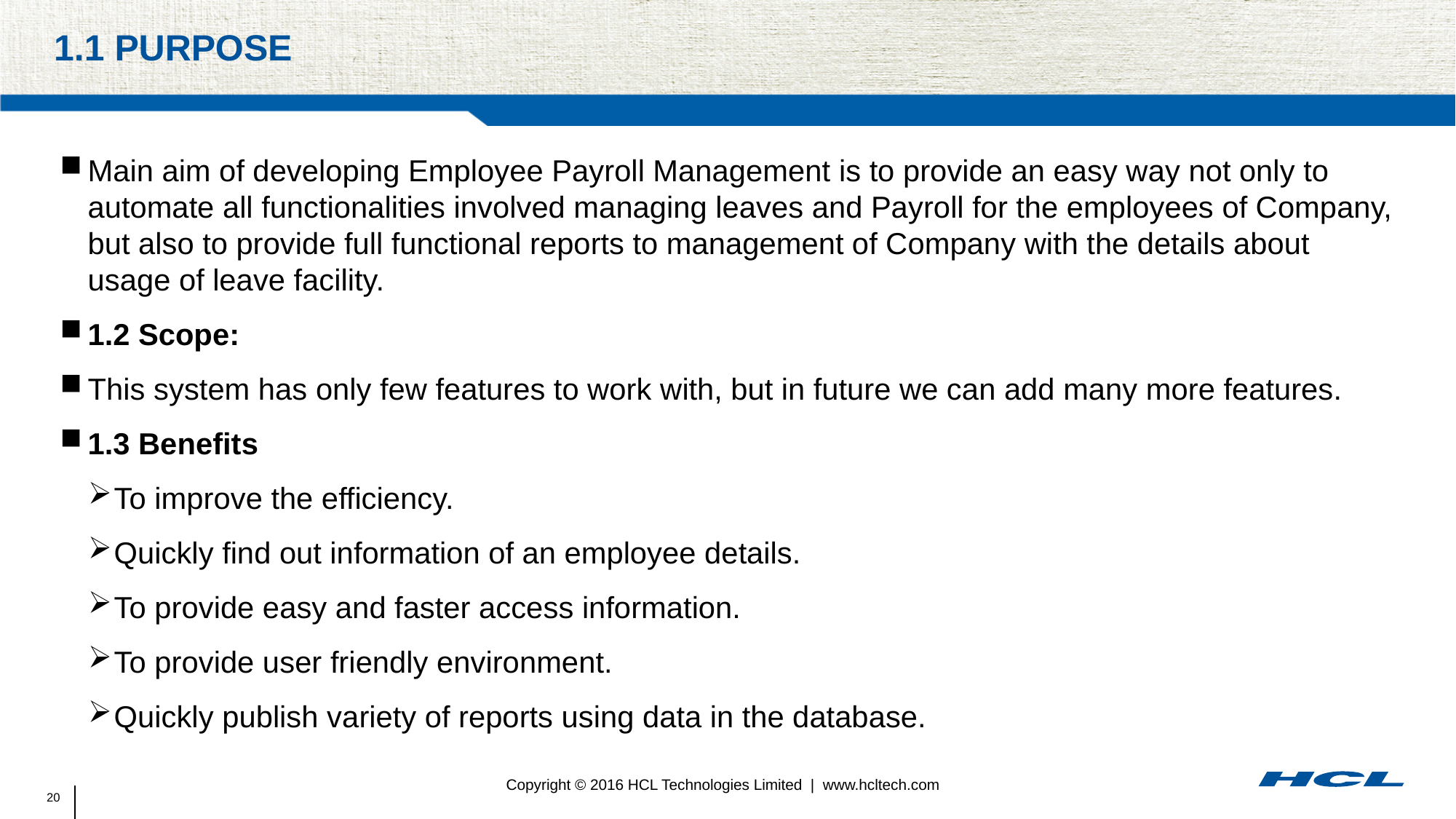

# 1.1 Purpose
Main aim of developing Employee Payroll Management is to provide an easy way not only to automate all functionalities involved managing leaves and Payroll for the employees of Company, but also to provide full functional reports to management of Company with the details about usage of leave facility.
1.2 Scope:
This system has only few features to work with, but in future we can add many more features.
1.3 Benefits
To improve the efficiency.
Quickly find out information of an employee details.
To provide easy and faster access information.
To provide user friendly environment.
Quickly publish variety of reports using data in the database.